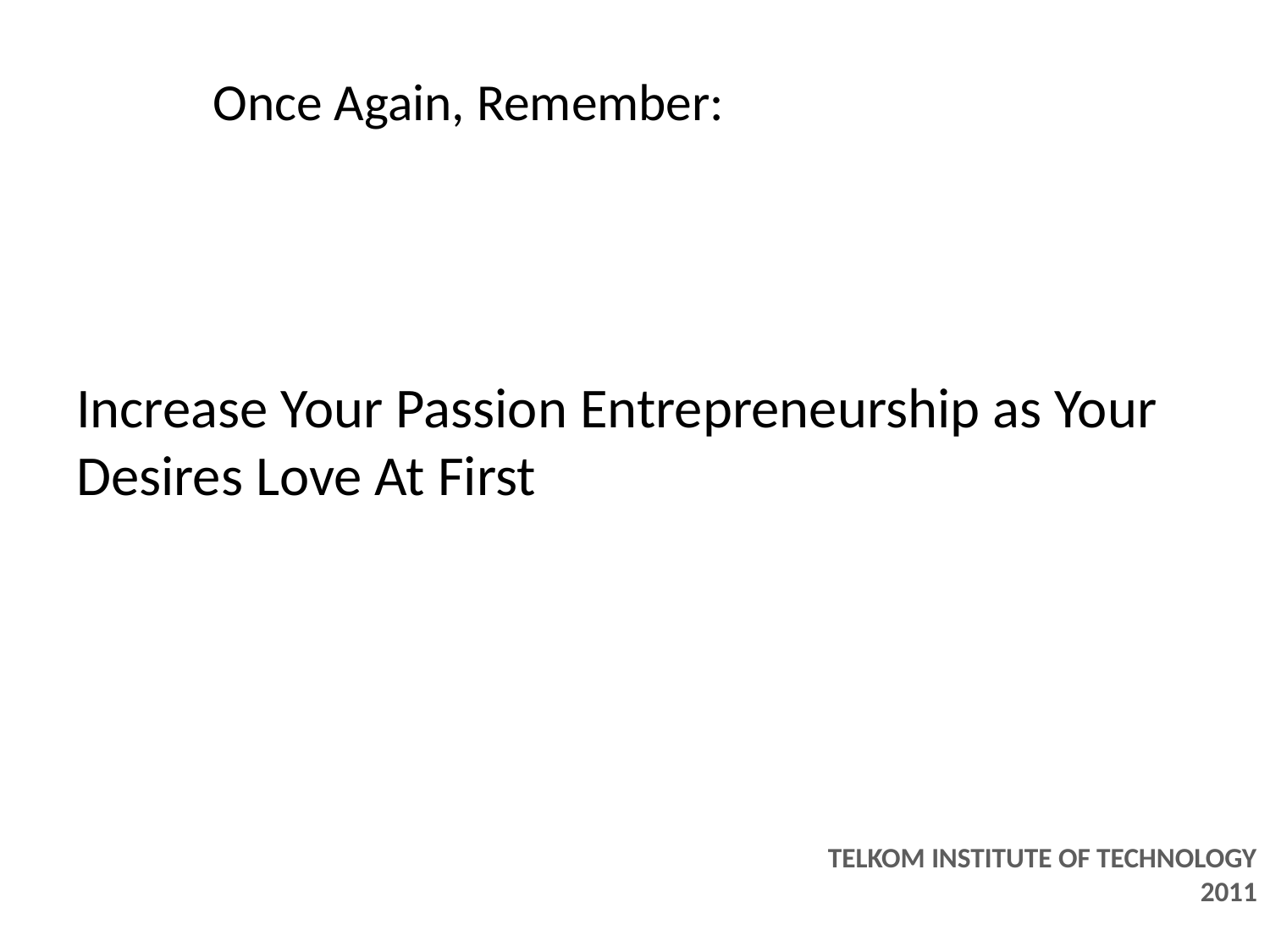

# Once Again, Remember:

Increase Your Passion Entrepreneurship as Your Desires Love At First
TELKOM INSTITUTE OF TECHNOLOGY
2011